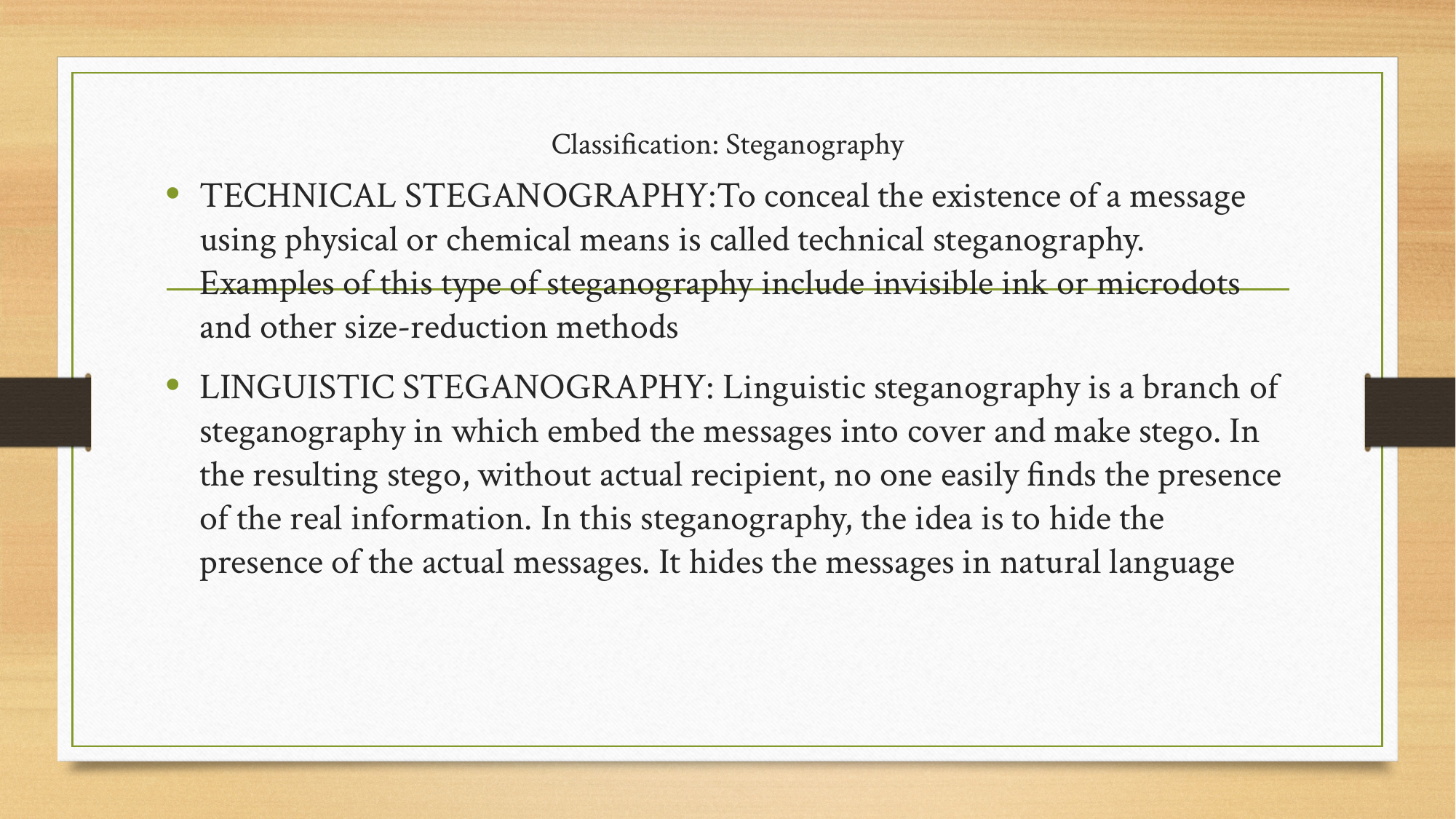

# Classification: Steganography
TECHNICAL STEGANOGRAPHY:To conceal the existence of a message using physical or chemical means is called technical steganography. Examples of this type of steganography include invisible ink or microdots and other size-reduction methods
LINGUISTIC STEGANOGRAPHY: Linguistic steganography is a branch of steganography in which embed the messages into cover and make stego. In the resulting stego, without actual recipient, no one easily finds the presence of the real information. In this steganography, the idea is to hide the presence of the actual messages. It hides the messages in natural language